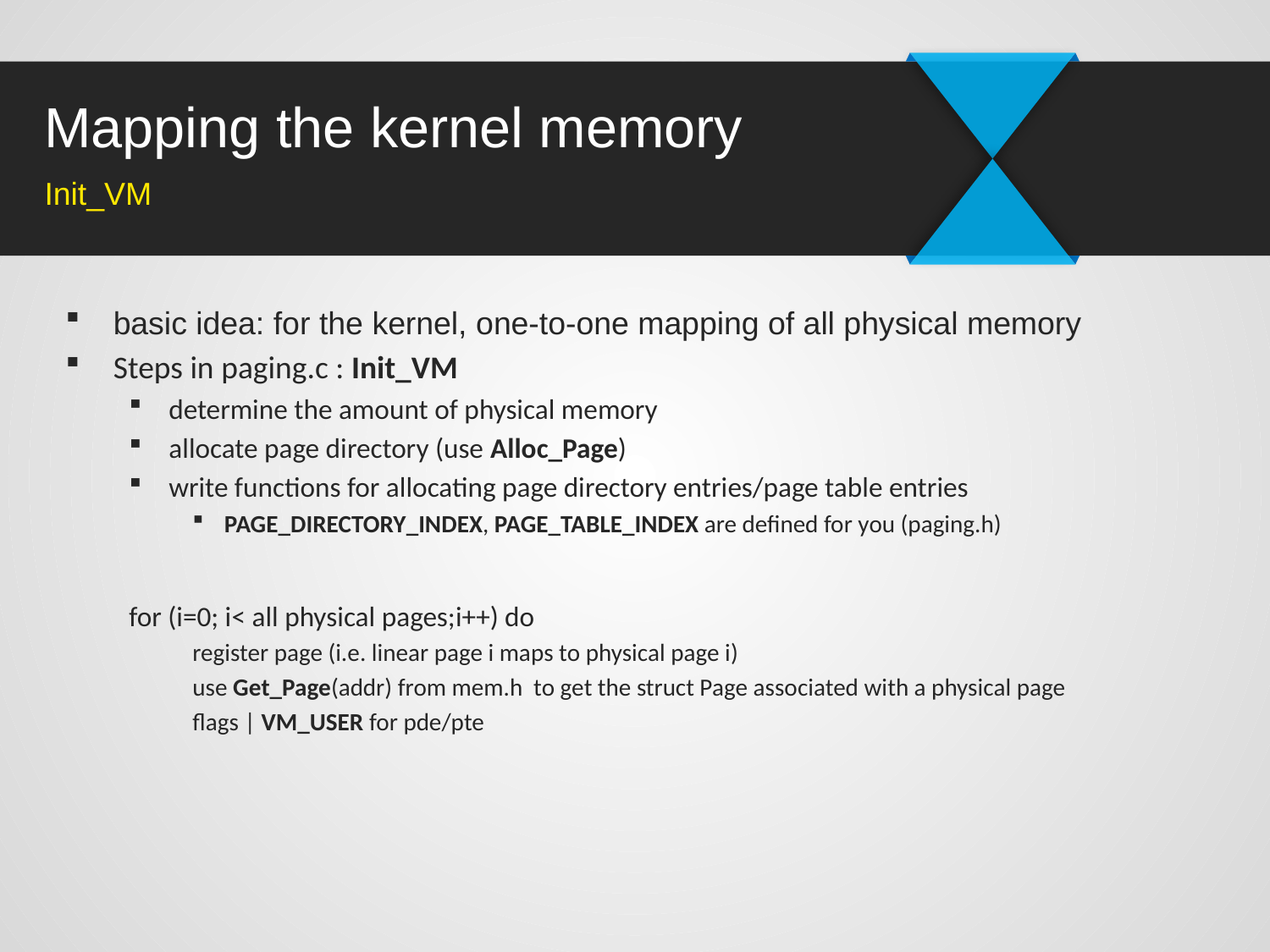

# Mapping the kernel memory
Init_VM
basic idea: for the kernel, one-to-one mapping of all physical memory
Steps in paging.c : Init_VM
determine the amount of physical memory
allocate page directory (use Alloc_Page)
write functions for allocating page directory entries/page table entries
PAGE_DIRECTORY_INDEX, PAGE_TABLE_INDEX are defined for you (paging.h)

for (i=0; i< all physical pages;i++) do
register page (i.e. linear page i maps to physical page i)
use Get_Page(addr) from mem.h  to get the struct Page associated with a physical page
flags | VM_USER for pde/pte